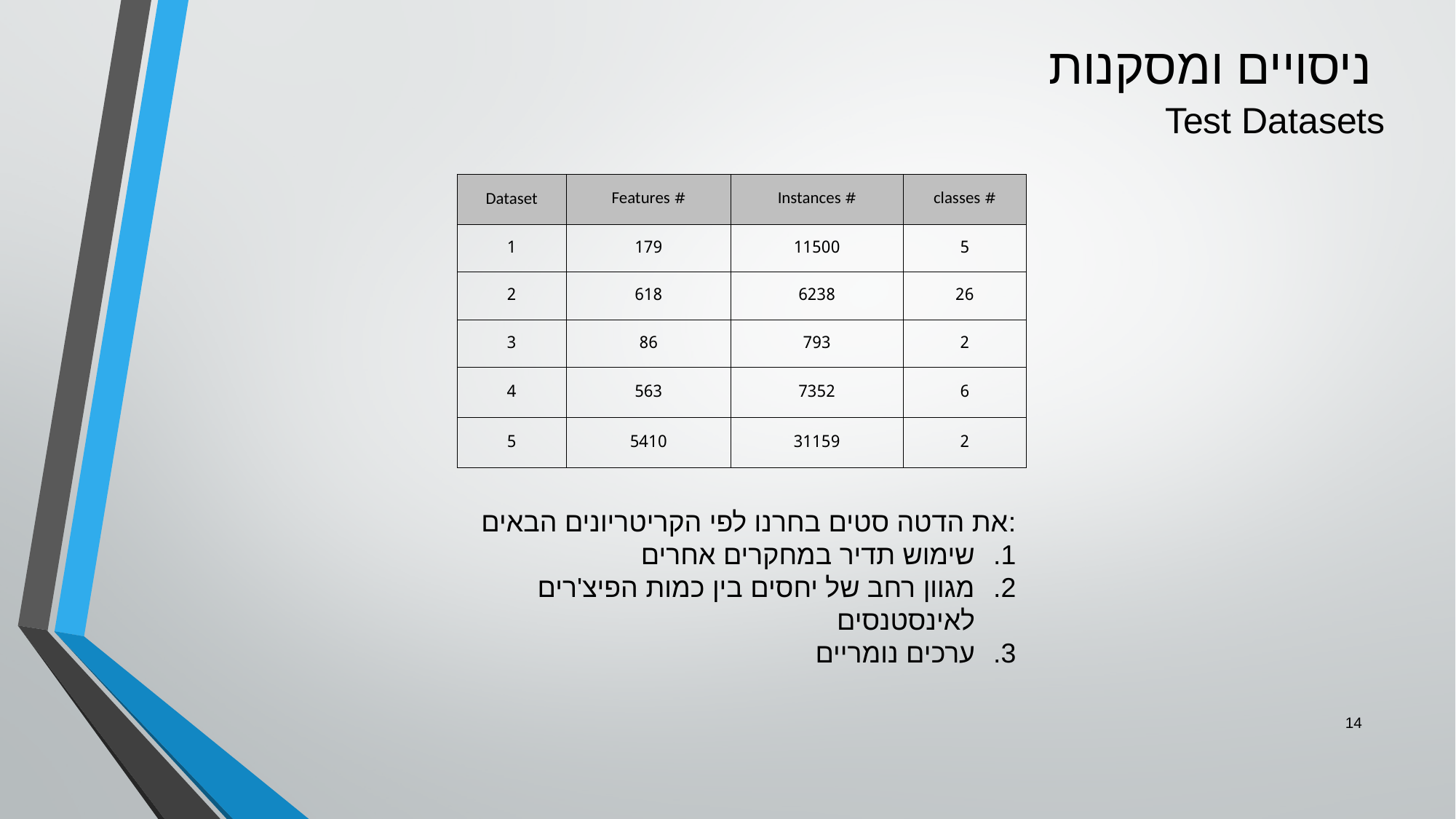

# ניסויים ומסקנות
 Test Datasets
| Dataset | # Features | # Instances | # classes |
| --- | --- | --- | --- |
| 1 | 179 | 11500 | 5 |
| 2 | 618 | 6238 | 26 |
| 3 | 86 | 793 | 2 |
| 4 | 563 | 7352 | 6 |
| 5 | 5410 | 31159 | 2 |
את הדטה סטים בחרנו לפי הקריטריונים הבאים:
שימוש תדיר במחקרים אחרים
מגוון רחב של יחסים בין כמות הפיצ'רים לאינסטנסים
ערכים נומריים
14